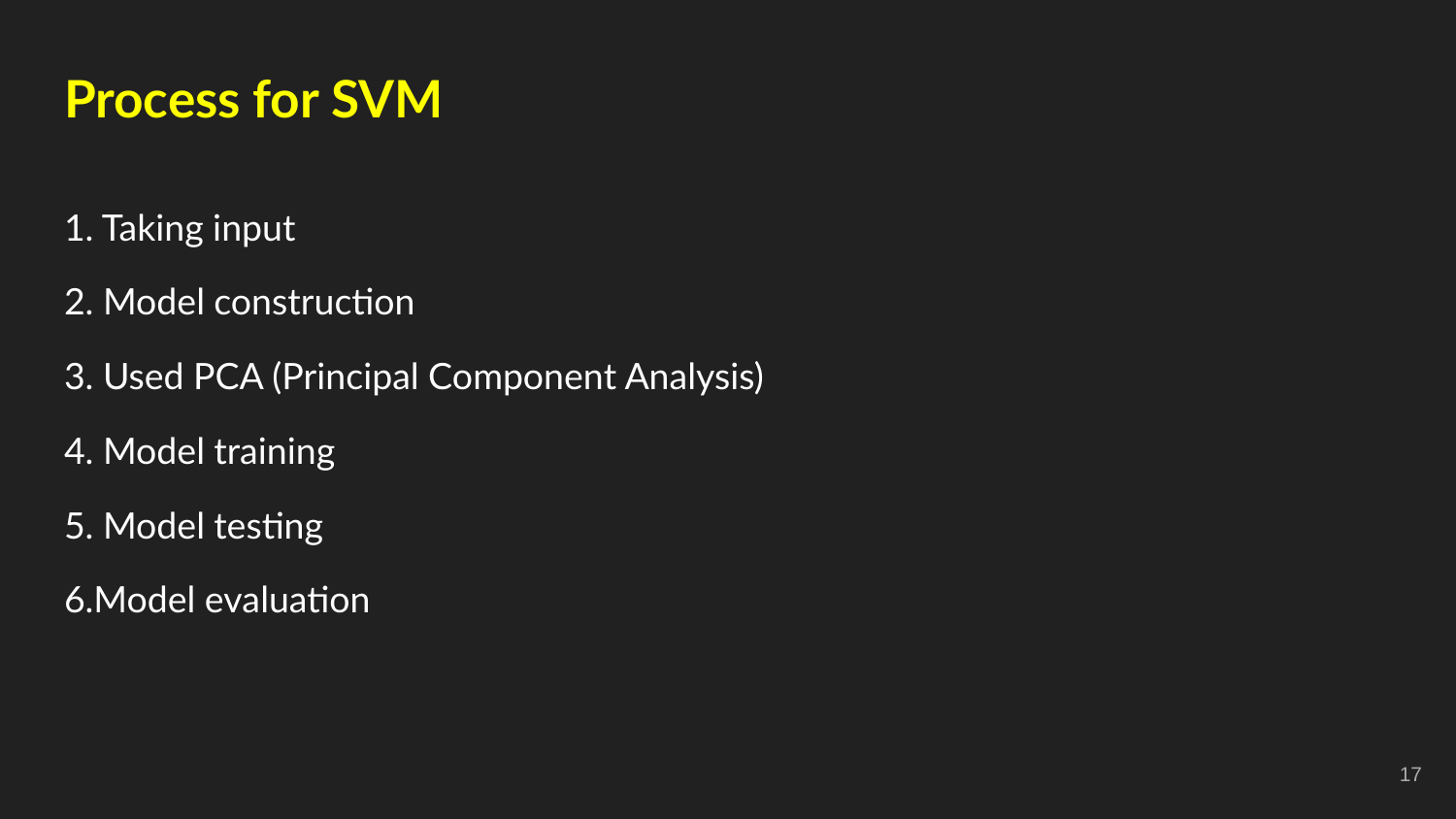

# Process for SVM
1. Taking input
2. Model construction
3. Used PCA (Principal Component Analysis)
4. Model training
5. Model testing
6.Model evaluation

17